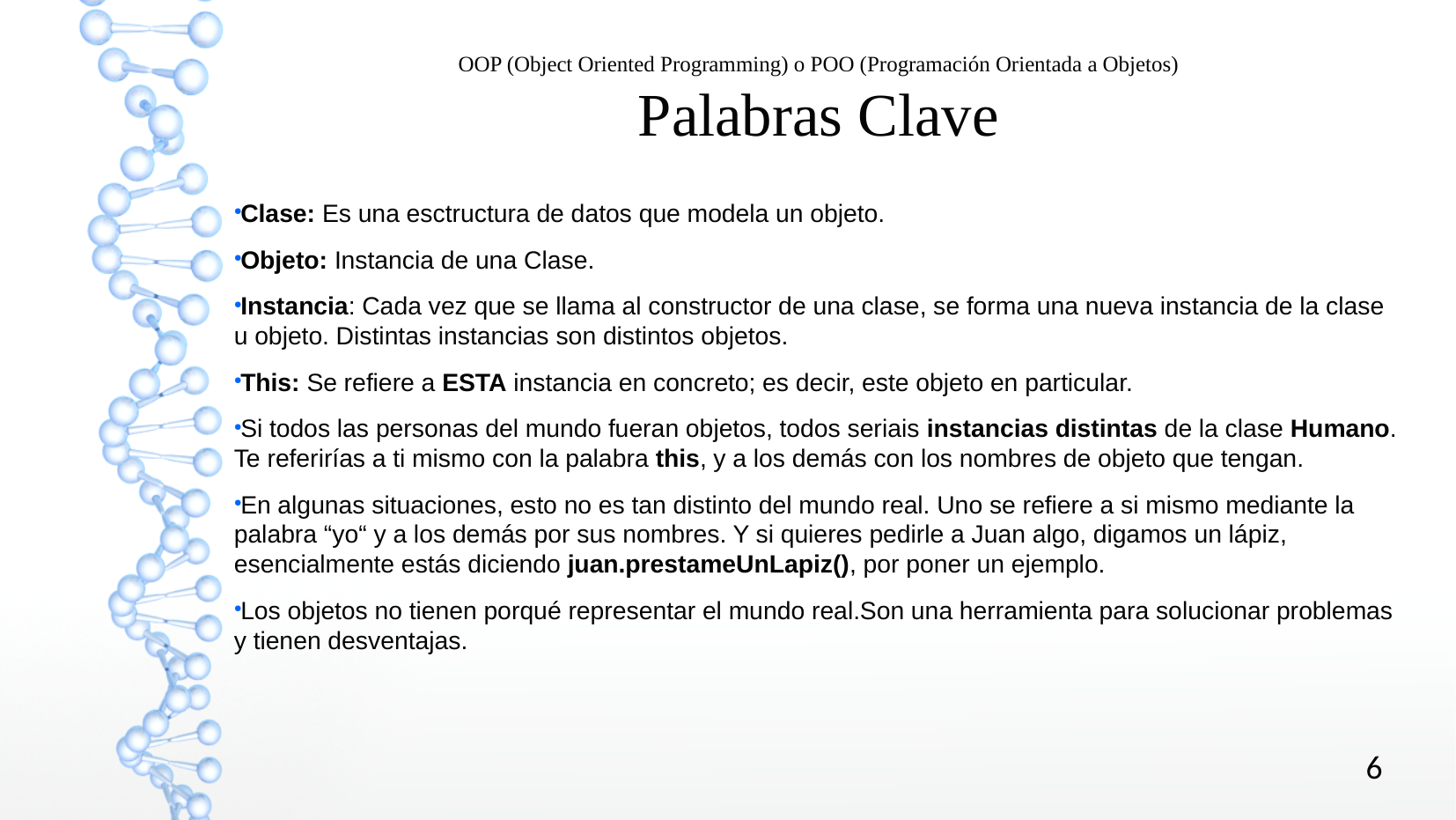

OOP (Object Oriented Programming) o POO (Programación Orientada a Objetos)
Palabras Clave
Clase: Es una esctructura de datos que modela un objeto.
Objeto: Instancia de una Clase.
Instancia: Cada vez que se llama al constructor de una clase, se forma una nueva instancia de la clase u objeto. Distintas instancias son distintos objetos.
This: Se refiere a ESTA instancia en concreto; es decir, este objeto en particular.
Si todos las personas del mundo fueran objetos, todos seriais instancias distintas de la clase Humano. Te referirías a ti mismo con la palabra this, y a los demás con los nombres de objeto que tengan.
En algunas situaciones, esto no es tan distinto del mundo real. Uno se refiere a si mismo mediante la palabra “yo“ y a los demás por sus nombres. Y si quieres pedirle a Juan algo, digamos un lápiz, esencialmente estás diciendo juan.prestameUnLapiz(), por poner un ejemplo.
Los objetos no tienen porqué representar el mundo real.Son una herramienta para solucionar problemas y tienen desventajas.
6